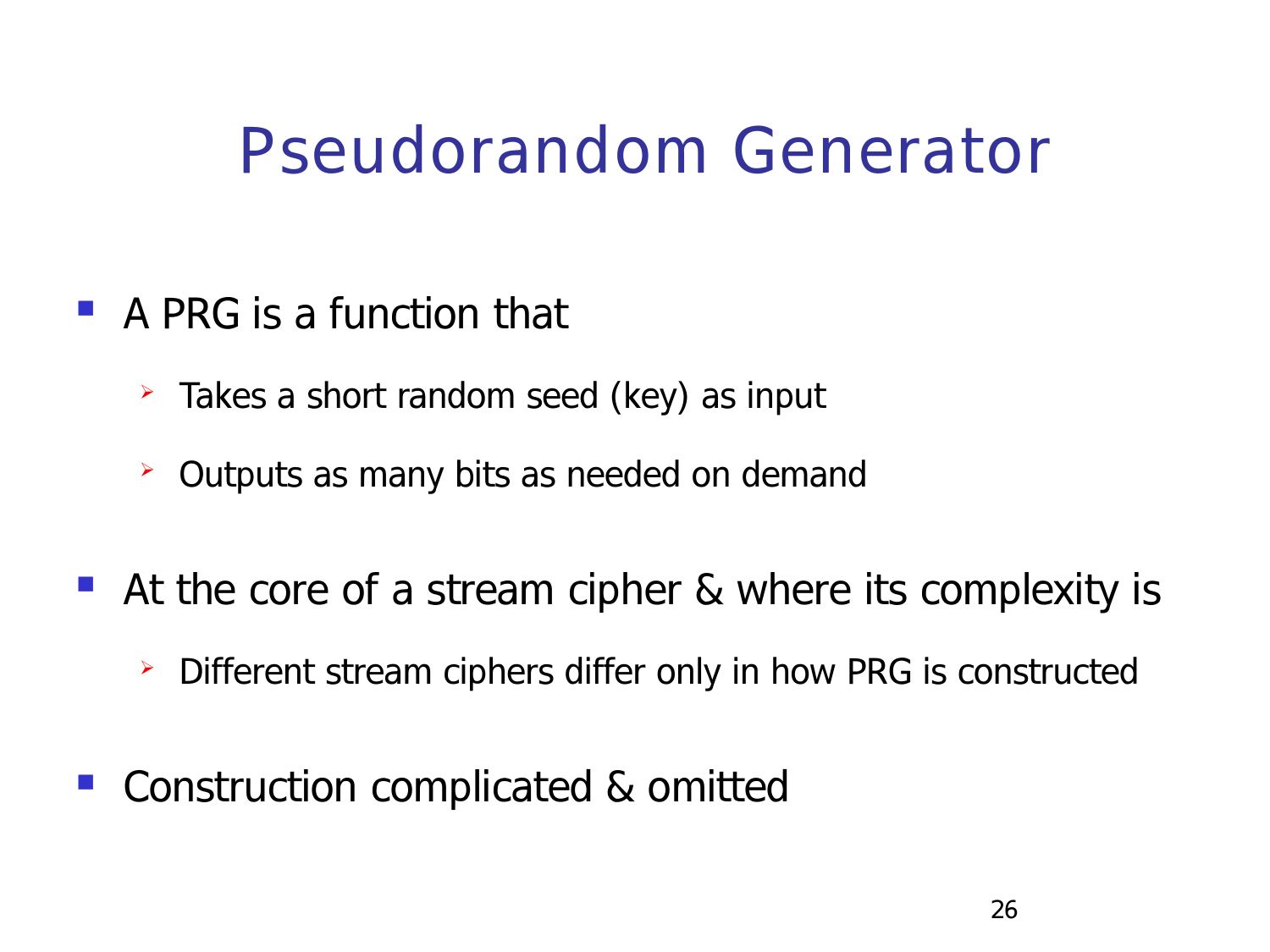

# Pseudorandom Generator
A PRG is a function that
Takes a short random seed (key) as input
Outputs as many bits as needed on demand
At the core of a stream cipher & where its complexity is
Different stream ciphers differ only in how PRG is constructed
Construction complicated & omitted

26